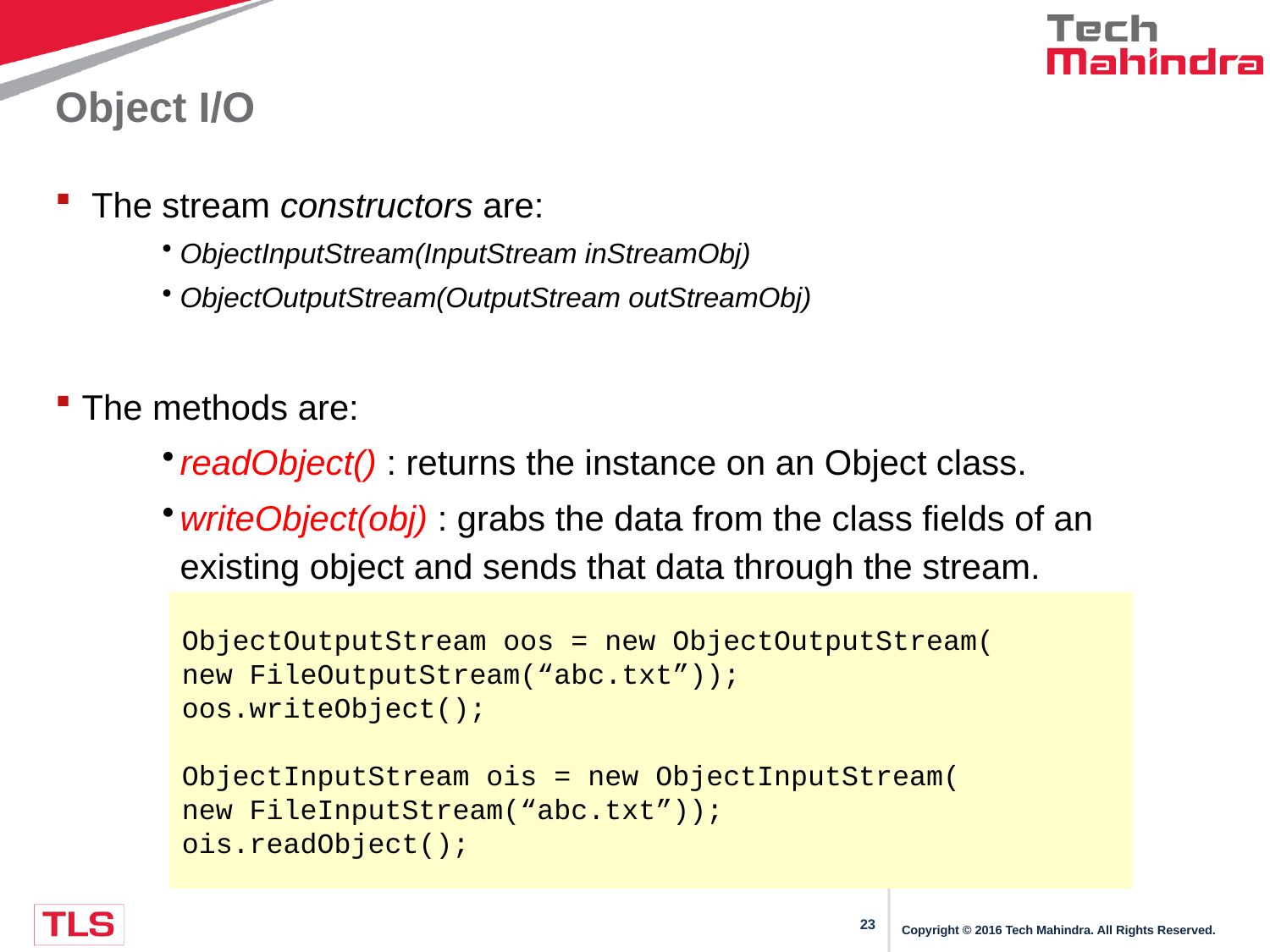

# Object I/O

 The stream constructors are:
ObjectInputStream(InputStream inStreamObj)
ObjectOutputStream(OutputStream outStreamObj)

The methods are:
readObject() : returns the instance on an Object class.
writeObject(obj) : grabs the data from the class fields of an existing object and sends that data through the stream.

ObjectOutputStream oos = new ObjectOutputStream(
new FileOutputStream(“abc.txt”));
oos.writeObject();

ObjectInputStream ois = new ObjectInputStream(
new FileInputStream(“abc.txt”));
ois.readObject();
Copyright © 2016 Tech Mahindra. All Rights Reserved.